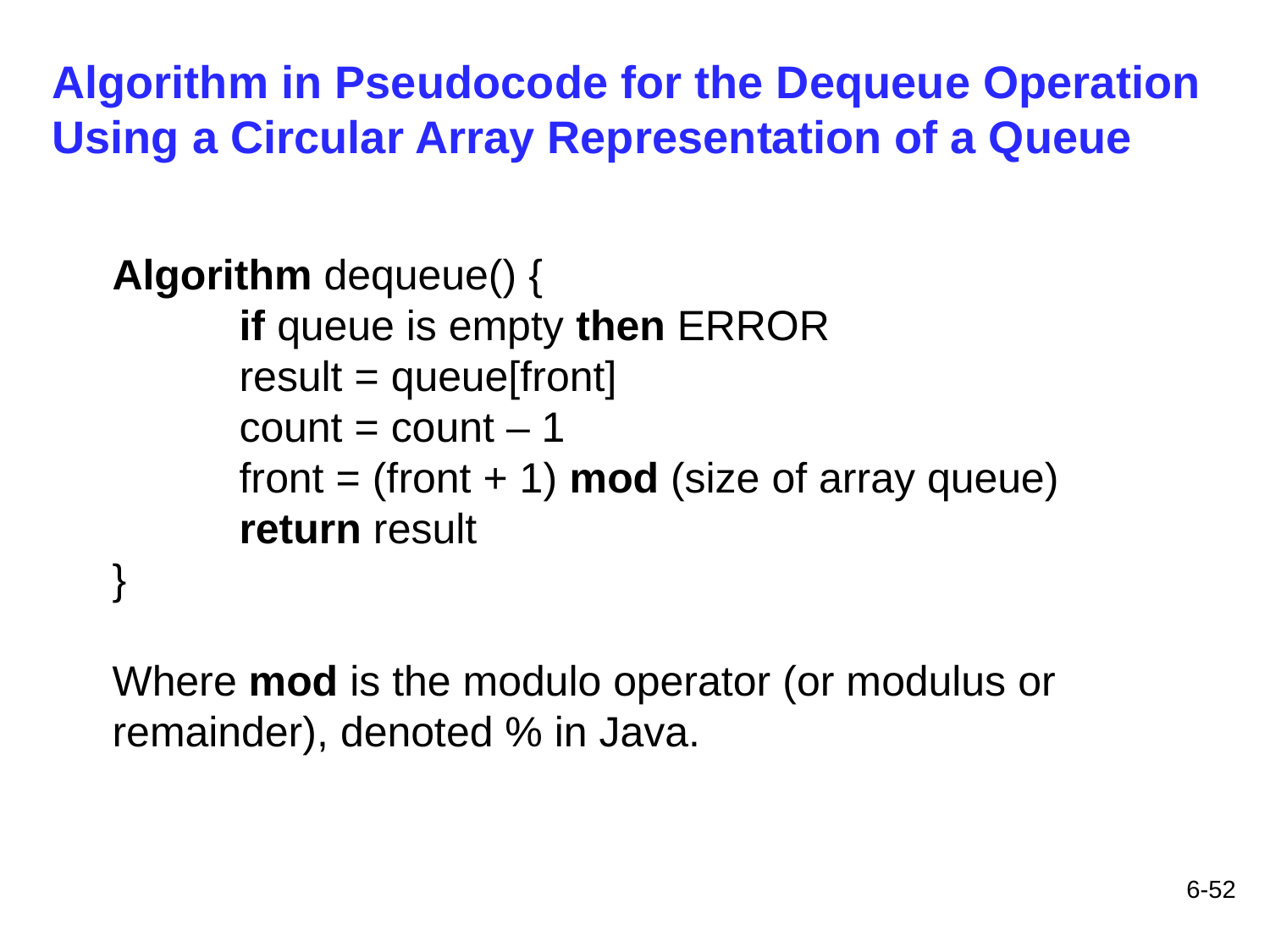

Algorithm in Pseudocode for the Dequeue Operation
Using a Circular Array Representation of a Queue
Algorithm dequeue() {
	if queue is empty then ERROR
	result = queue[front]
	count = count – 1
	front = (front + 1) mod (size of array queue)
	return result
}

Where mod is the modulo operator (or modulus or
remainder), denoted % in Java.
6-52